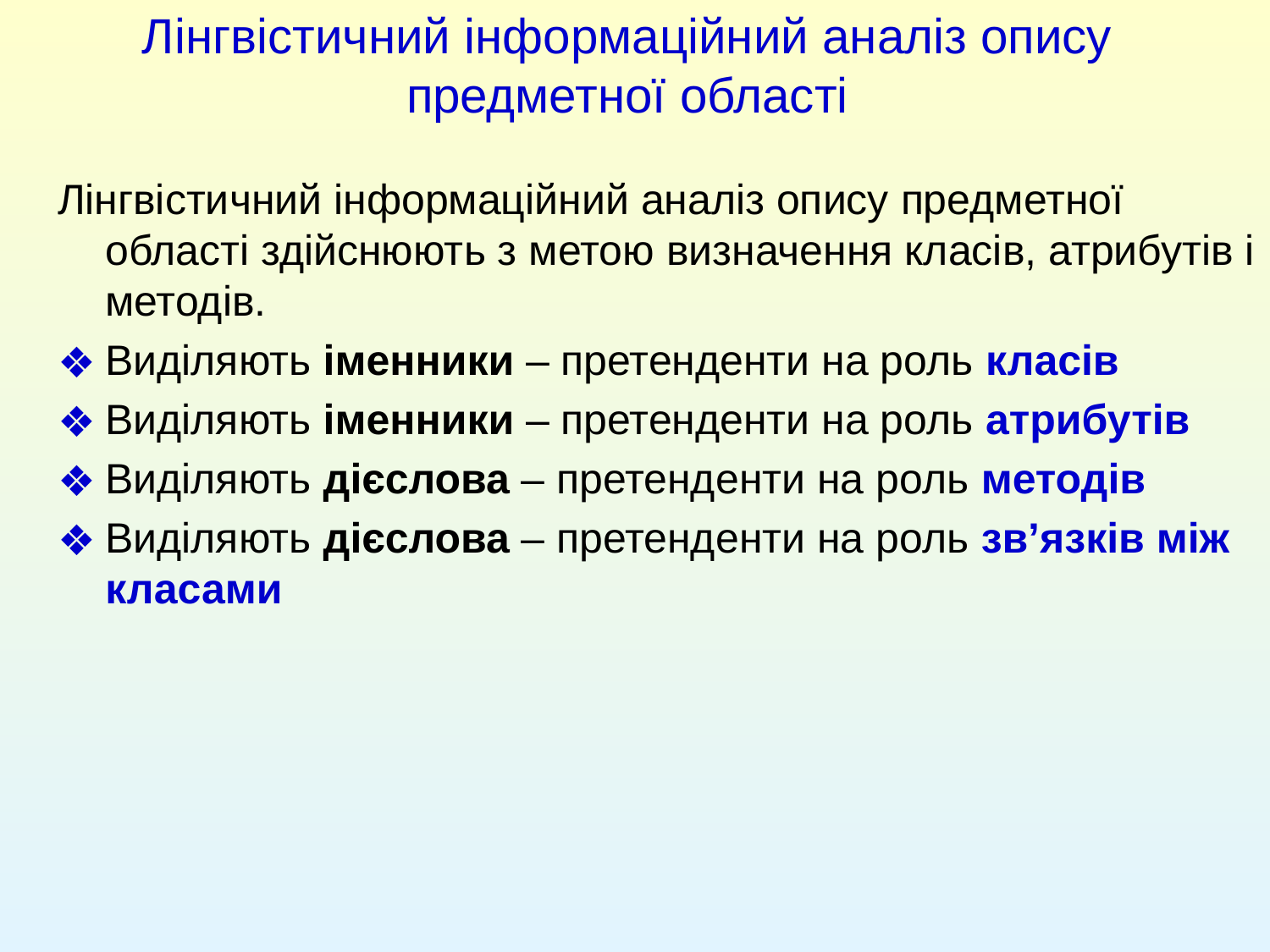

Лінгвістичний інформаційний аналіз опису предметної області
Лінгвістичний інформаційний аналіз опису предметної області здійснюють з метою визначення класів, атрибутів і методів.
Виділяють іменники – претенденти на роль класів
Виділяють іменники – претенденти на роль атрибутів
Виділяють дієслова – претенденти на роль методів
Виділяють дієслова – претенденти на роль зв’язків між класами